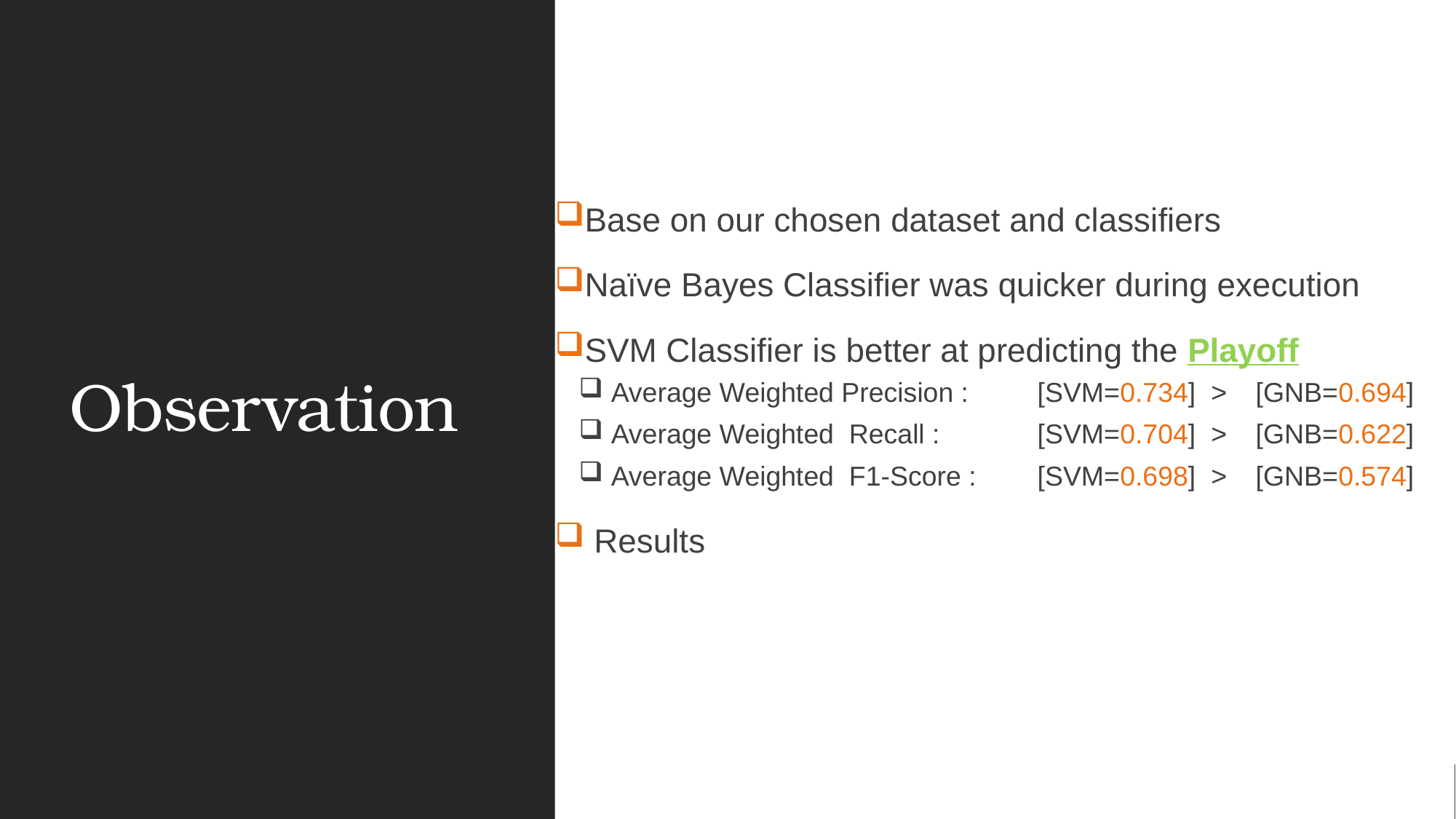

Base on our chosen dataset and classifiers
Naïve Bayes Classifier was quicker during execution
SVM Classifier is better at predicting the Playoff
 Average Weighted Precision : 	[SVM=0.734]  >	[GNB=0.694]
 Average Weighted  Recall :  	[SVM=0.704]  >	[GNB=0.622]
 Average Weighted  F1-Score : 	[SVM=0.698]  >	[GNB=0.574]
 Results

# Observation